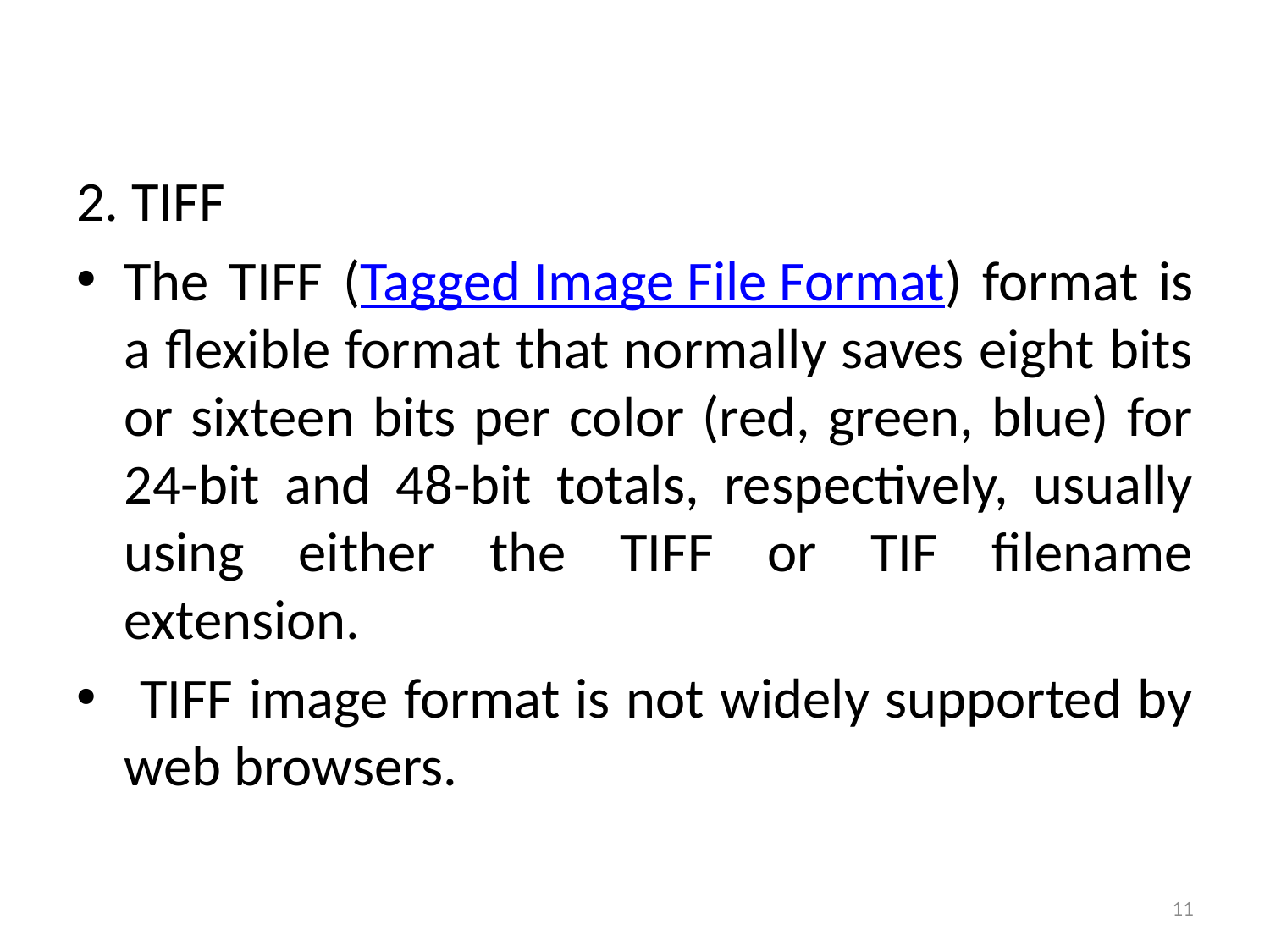

#
2. TIFF
The TIFF (Tagged Image File Format) format is a flexible format that normally saves eight bits or sixteen bits per color (red, green, blue) for 24-bit and 48-bit totals, respectively, usually using either the TIFF or TIF filename extension.
 TIFF image format is not widely supported by web browsers.

11